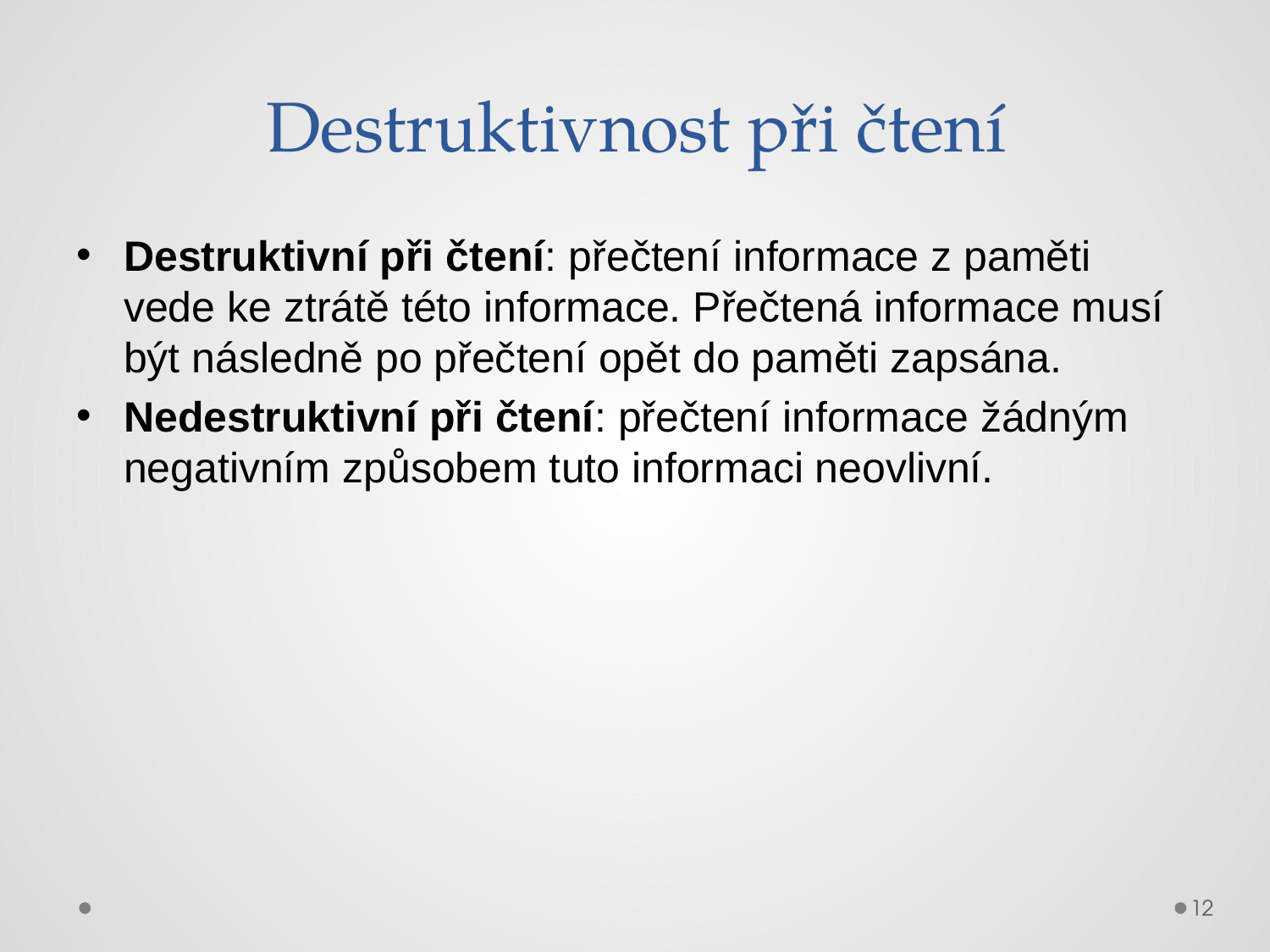

# Destruktivnost při čtení
Destruktivní při čtení: přečtení informace z paměti vede ke ztrátě této informace. Přečtená informace musí být následně po přečtení opět do paměti zapsána.
Nedestruktivní při čtení: přečtení informace žádným negativním způsobem tuto informaci neovlivní.
12